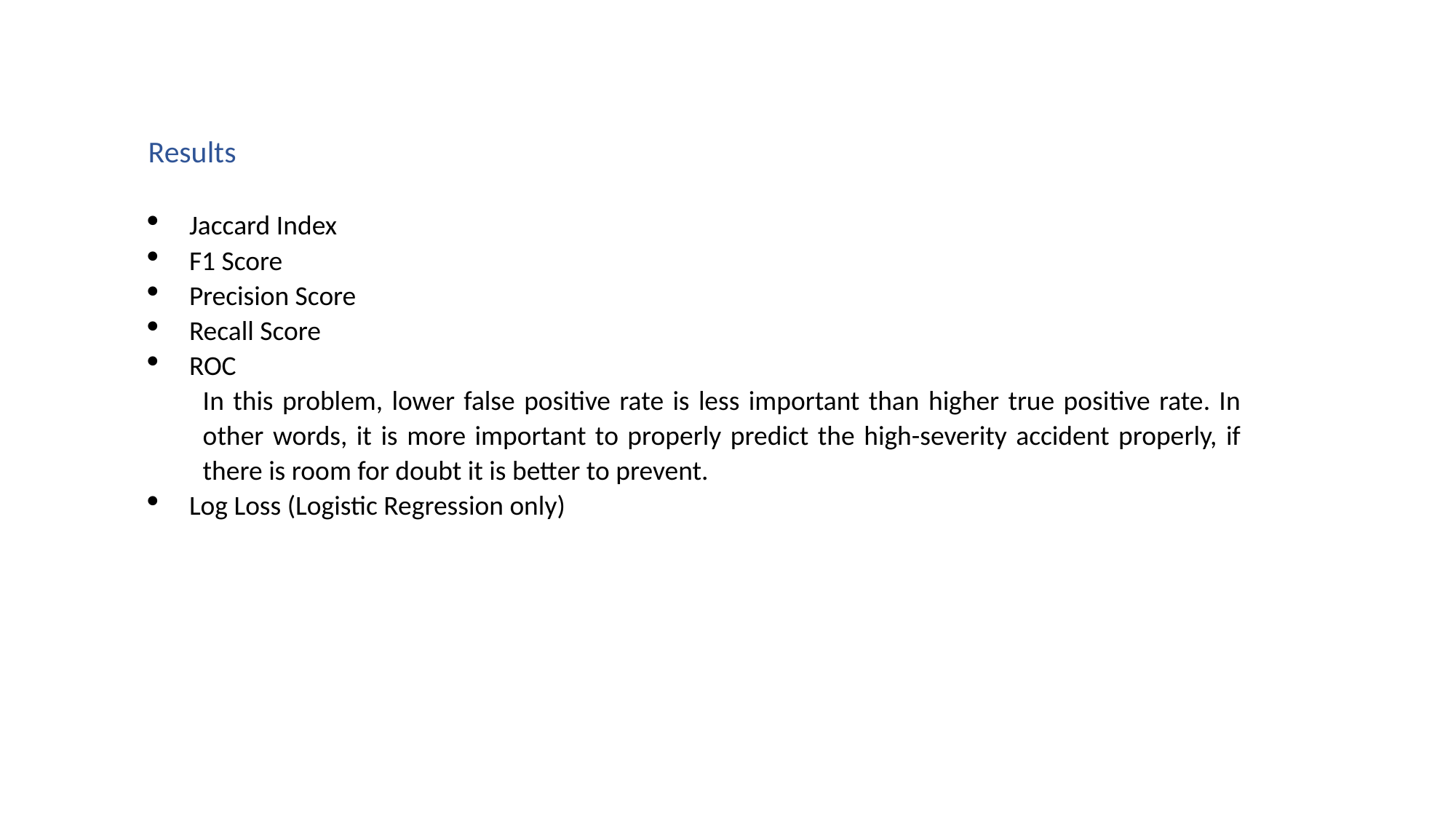

Results

Jaccard Index
F1 Score
Precision Score
Recall Score
ROC
In this problem, lower false positive rate is less important than higher true positive rate. In other words, it is more important to properly predict the high-severity accident properly, if there is room for doubt it is better to prevent.
Log Loss (Logistic Regression only)